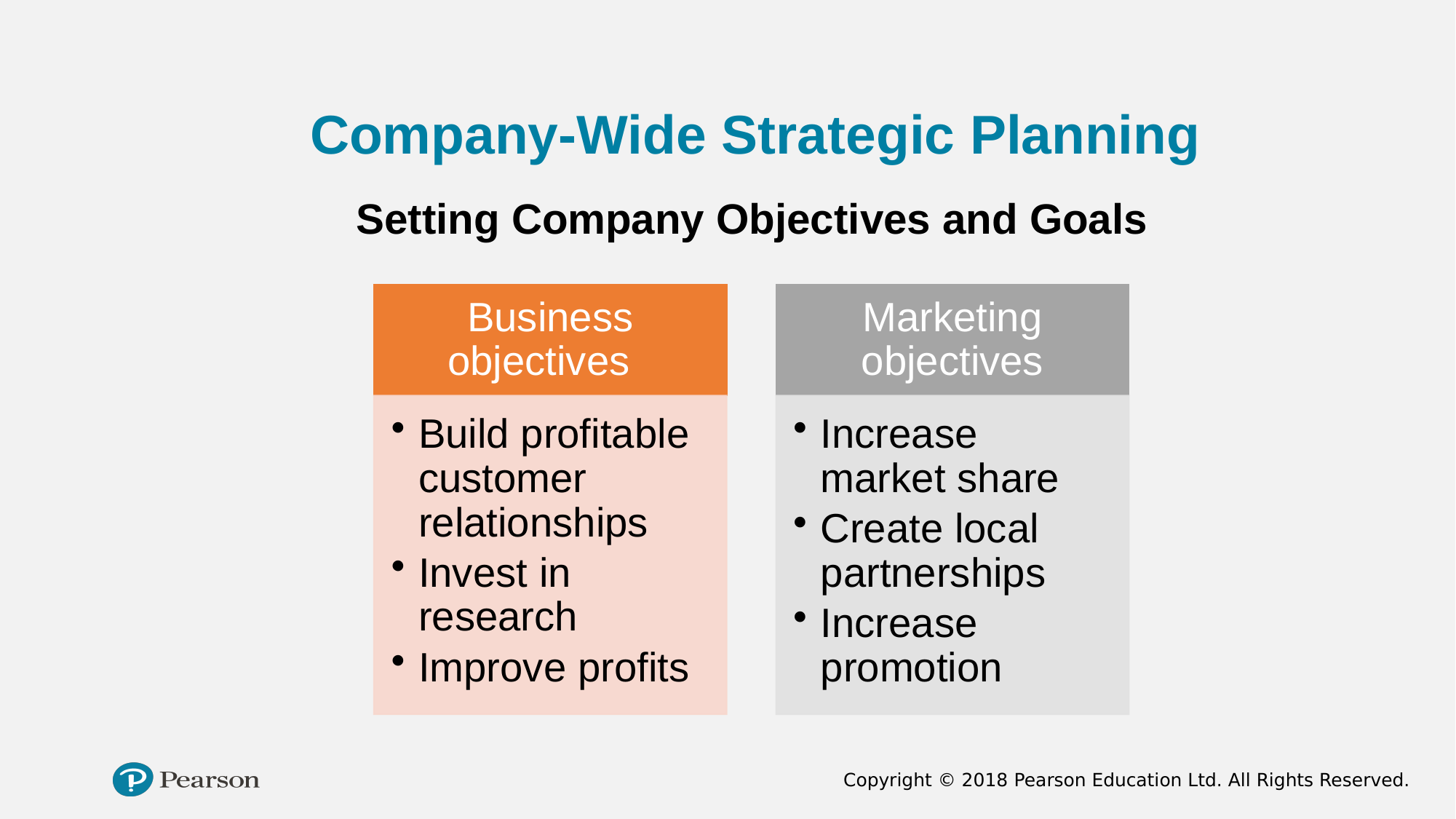

# Company-Wide Strategic Planning
Setting Company Objectives and Goals

Business objectives
Build profitable customer relationships
Invest in research
Improve profits
Marketing objectives
Increase market share
Create local partnerships
Increase promotion